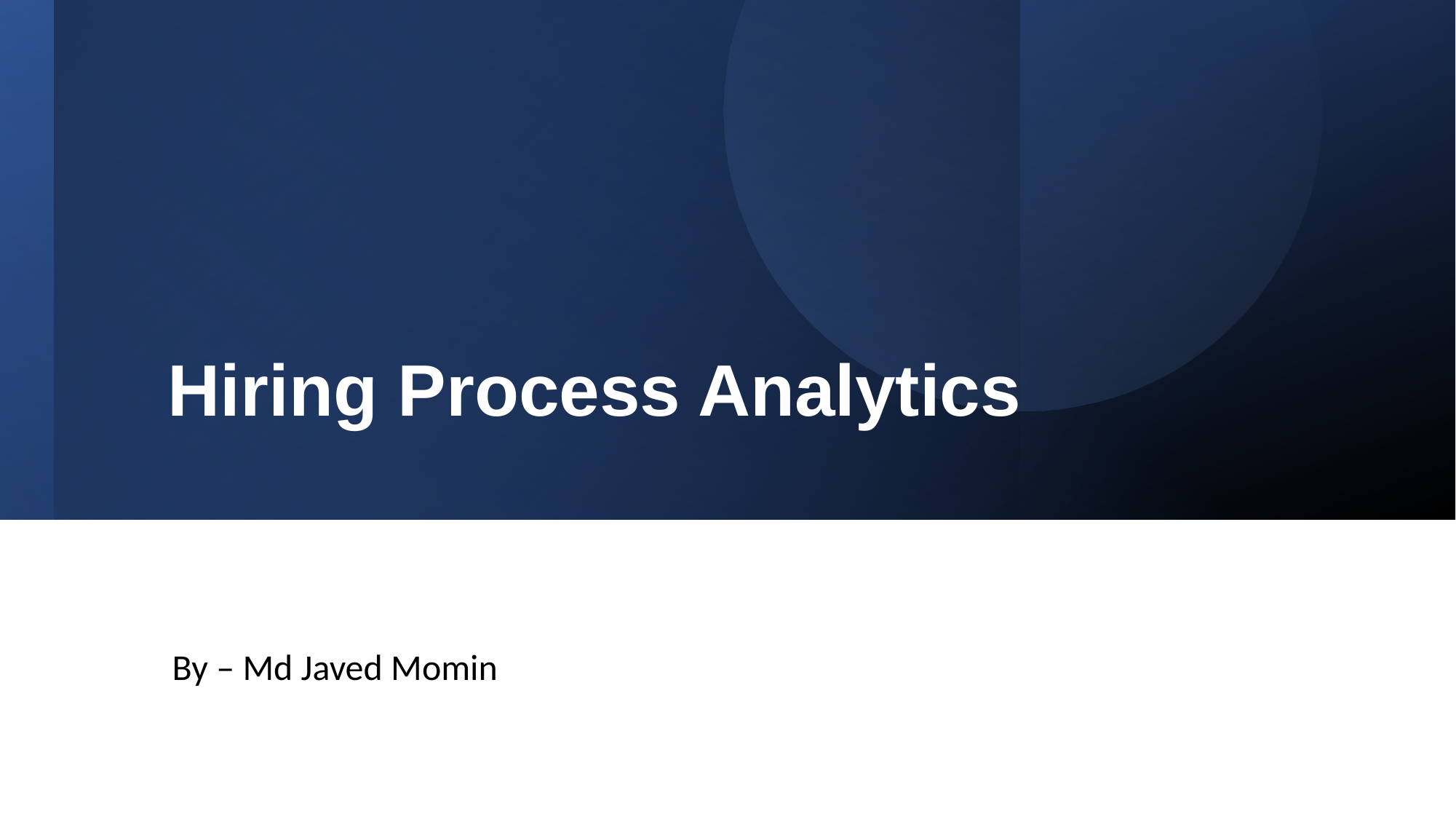

# Hiring Process Analytics
By – Md Javed Momin